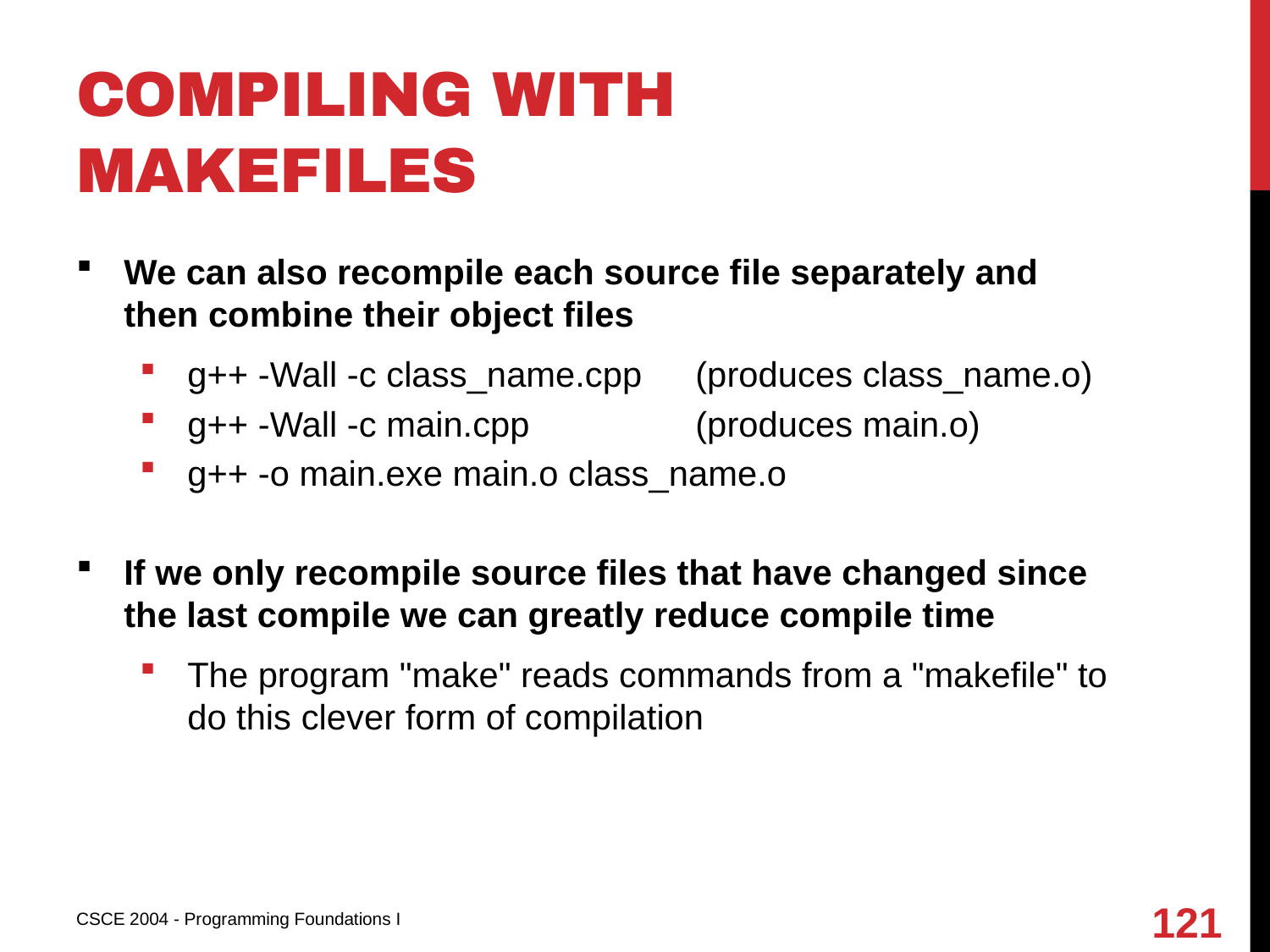

# Compiling with makefiles
We can also recompile each source file separately and then combine their object files
g++ -Wall -c class_name.cpp	(produces class_name.o)
g++ -Wall -c main.cpp		(produces main.o)
g++ -o main.exe main.o class_name.o

If we only recompile source files that have changed since the last compile we can greatly reduce compile time
The program "make" reads commands from a "makefile" to do this clever form of compilation

121
CSCE 2004 - Programming Foundations I